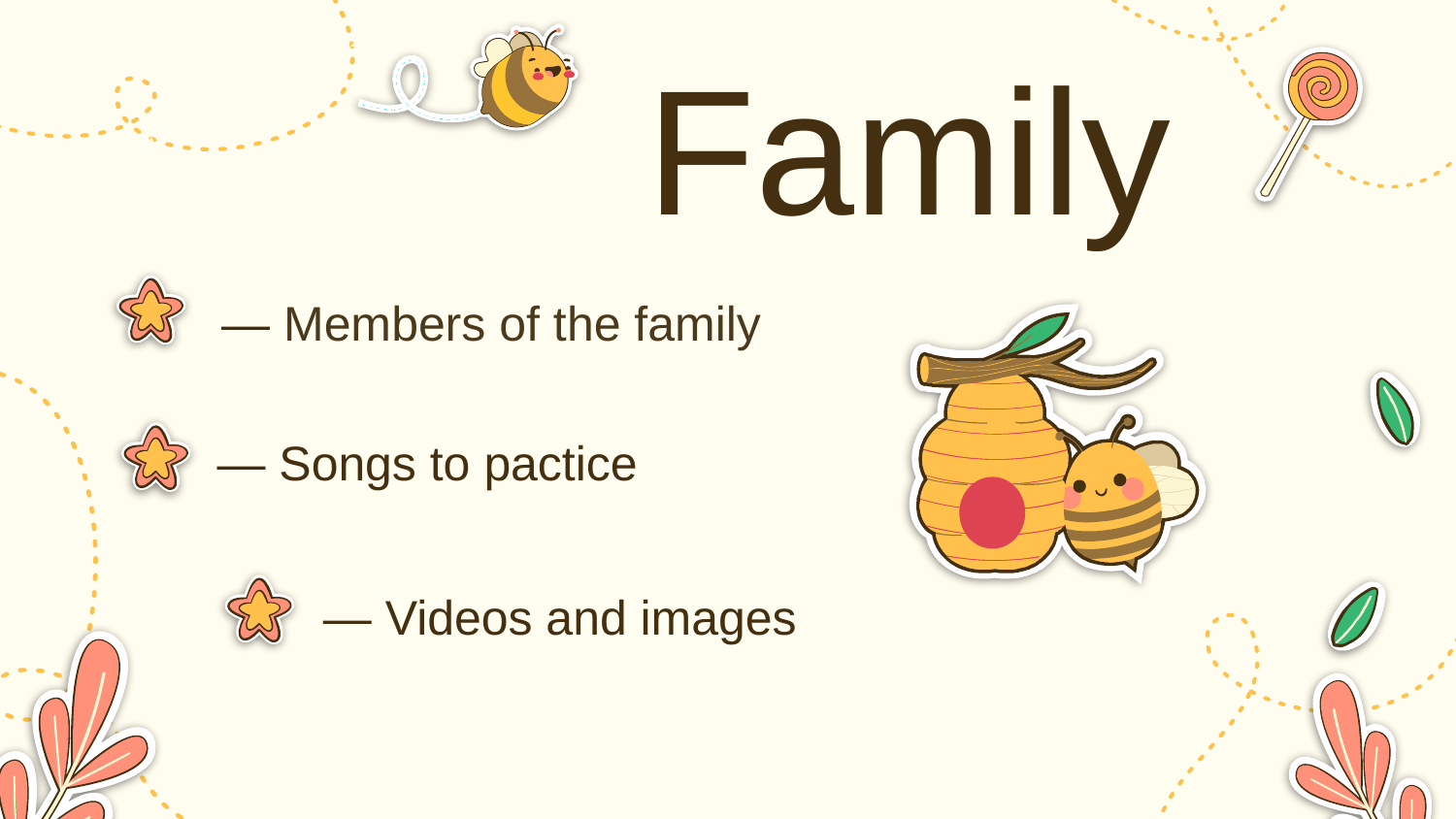

Family

# — Members of the family

— Songs to pactice

— Videos and images